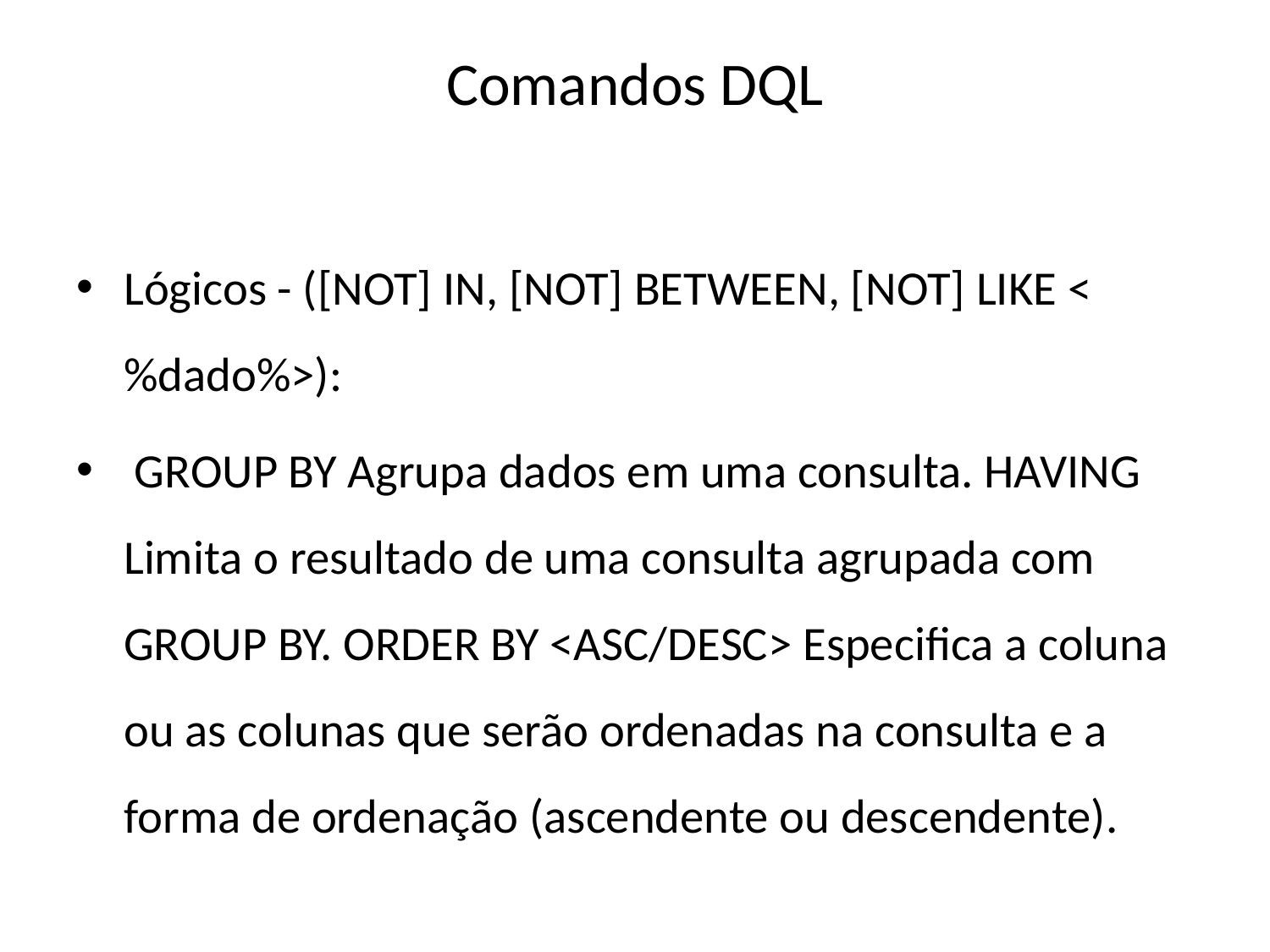

# Comandos DQL
Lógicos - ([NOT] IN, [NOT] BETWEEN, [NOT] LIKE <%dado%>):
 GROUP BY Agrupa dados em uma consulta. HAVING Limita o resultado de uma consulta agrupada com GROUP BY. ORDER BY <ASC/DESC> Especifica a coluna ou as colunas que serão ordenadas na consulta e a forma de ordenação (ascendente ou descendente).